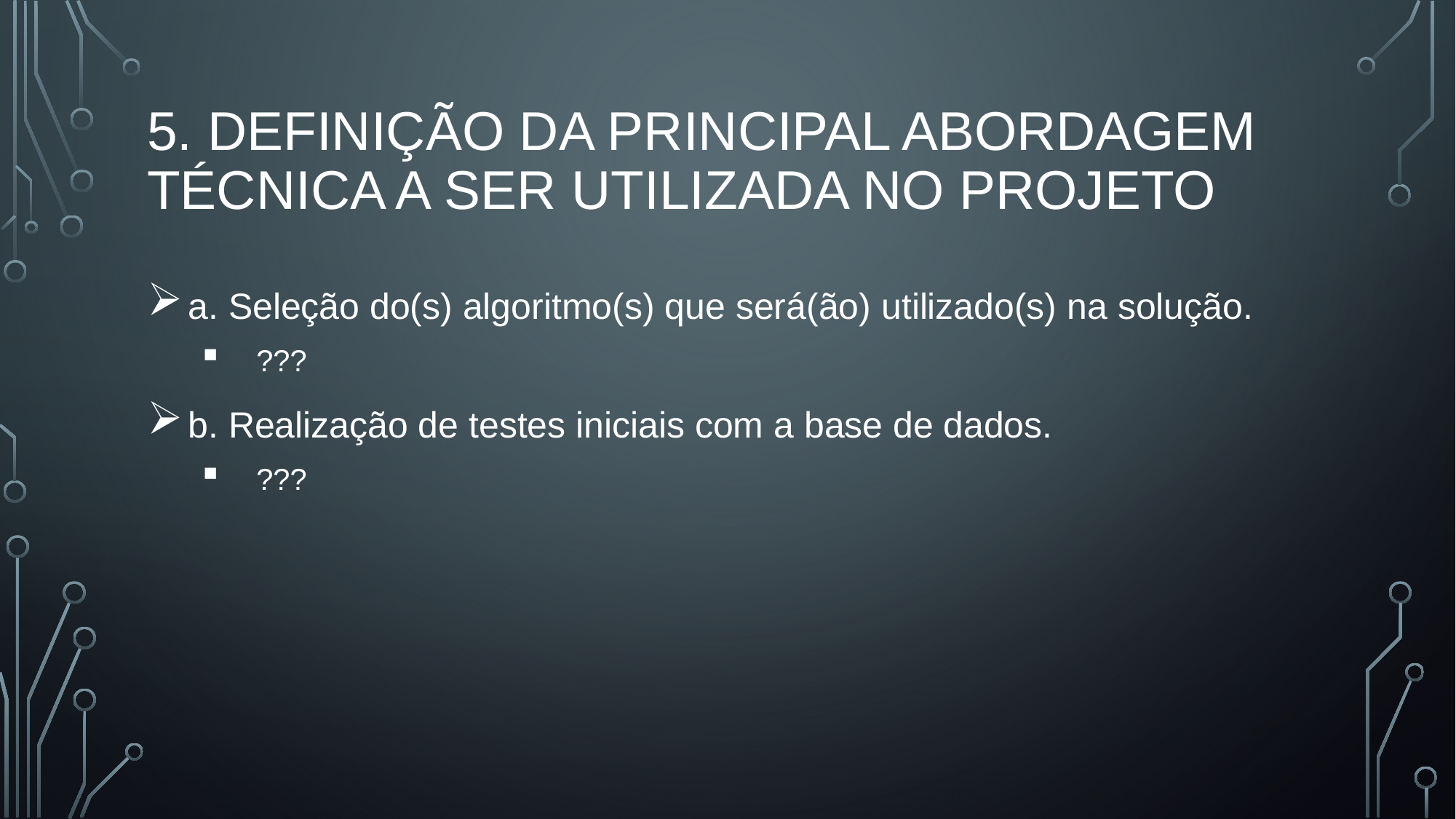

# 5. Definição da principal abordagem técnica a ser utilizada no projeto
a. Seleção do(s) algoritmo(s) que será(ão) utilizado(s) na solução.
???
b. Realização de testes iniciais com a base de dados.
???